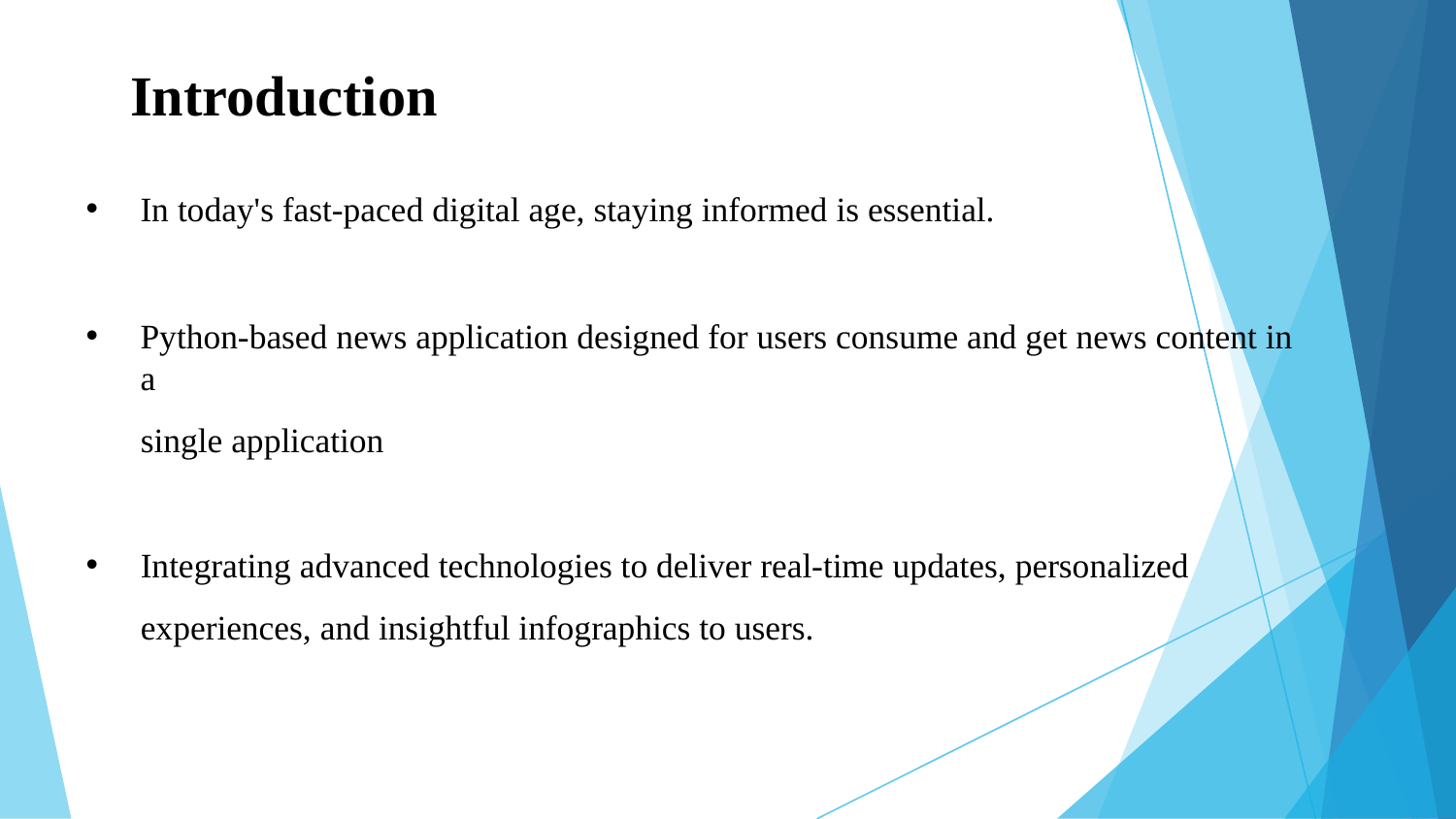

# Introduction
In today's fast-paced digital age, staying informed is essential.

Python-based news application designed for users consume and get news content in a
single application

Integrating advanced technologies to deliver real-time updates, personalized experiences, and insightful infographics to users.